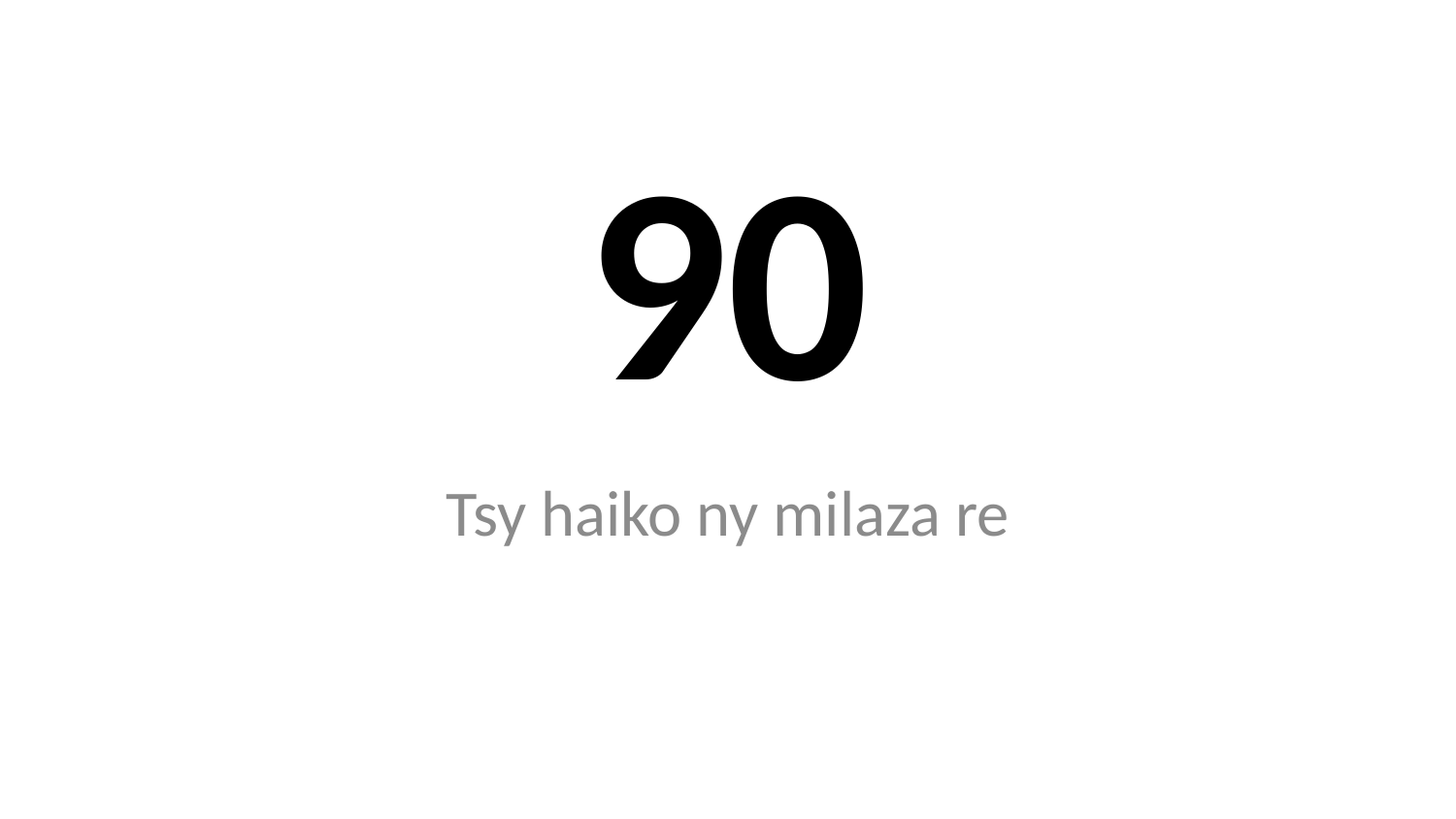

# 90
Tsy haiko ny milaza re